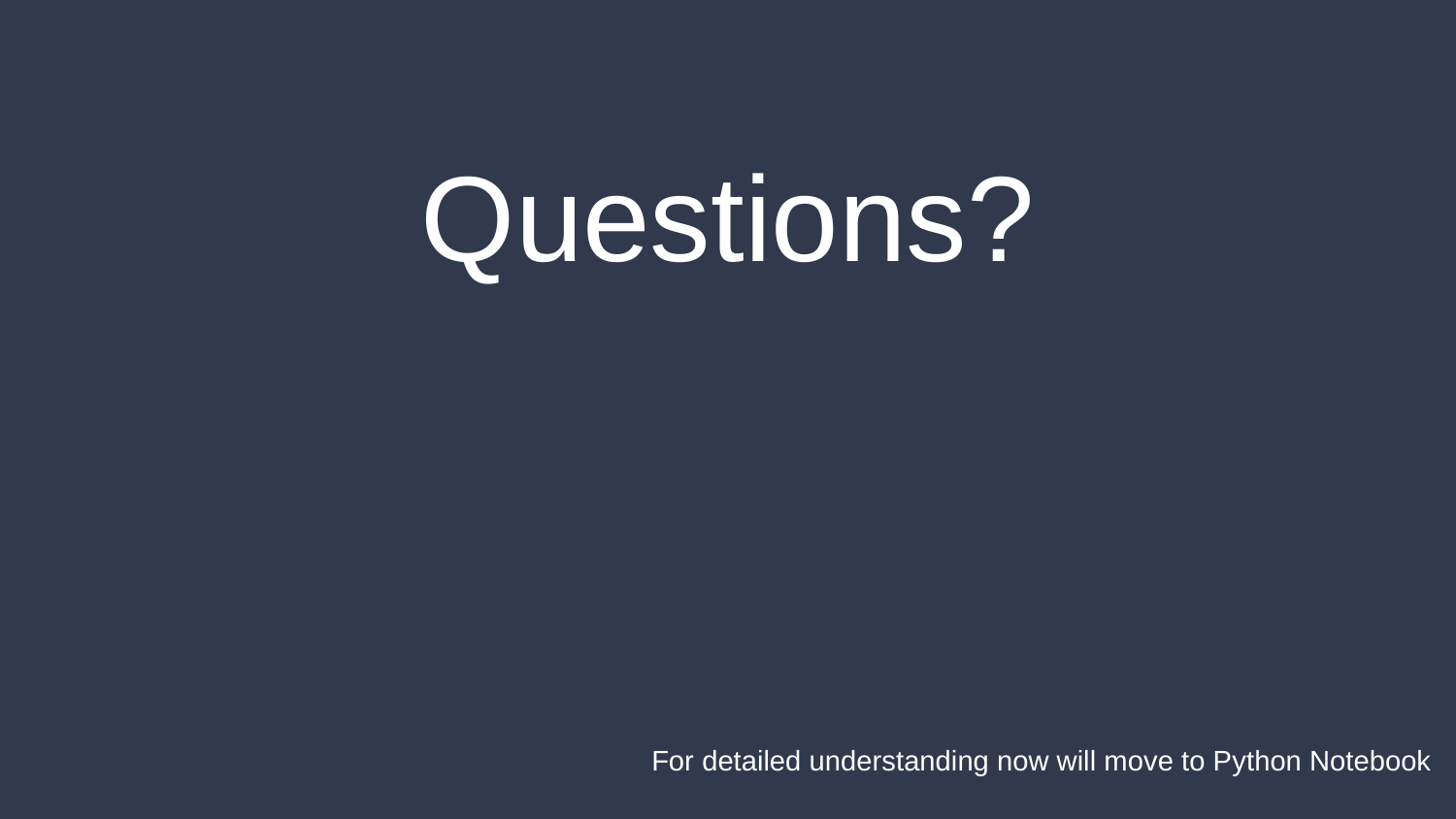

# Questions?
For detailed understanding now will move to Python Notebook